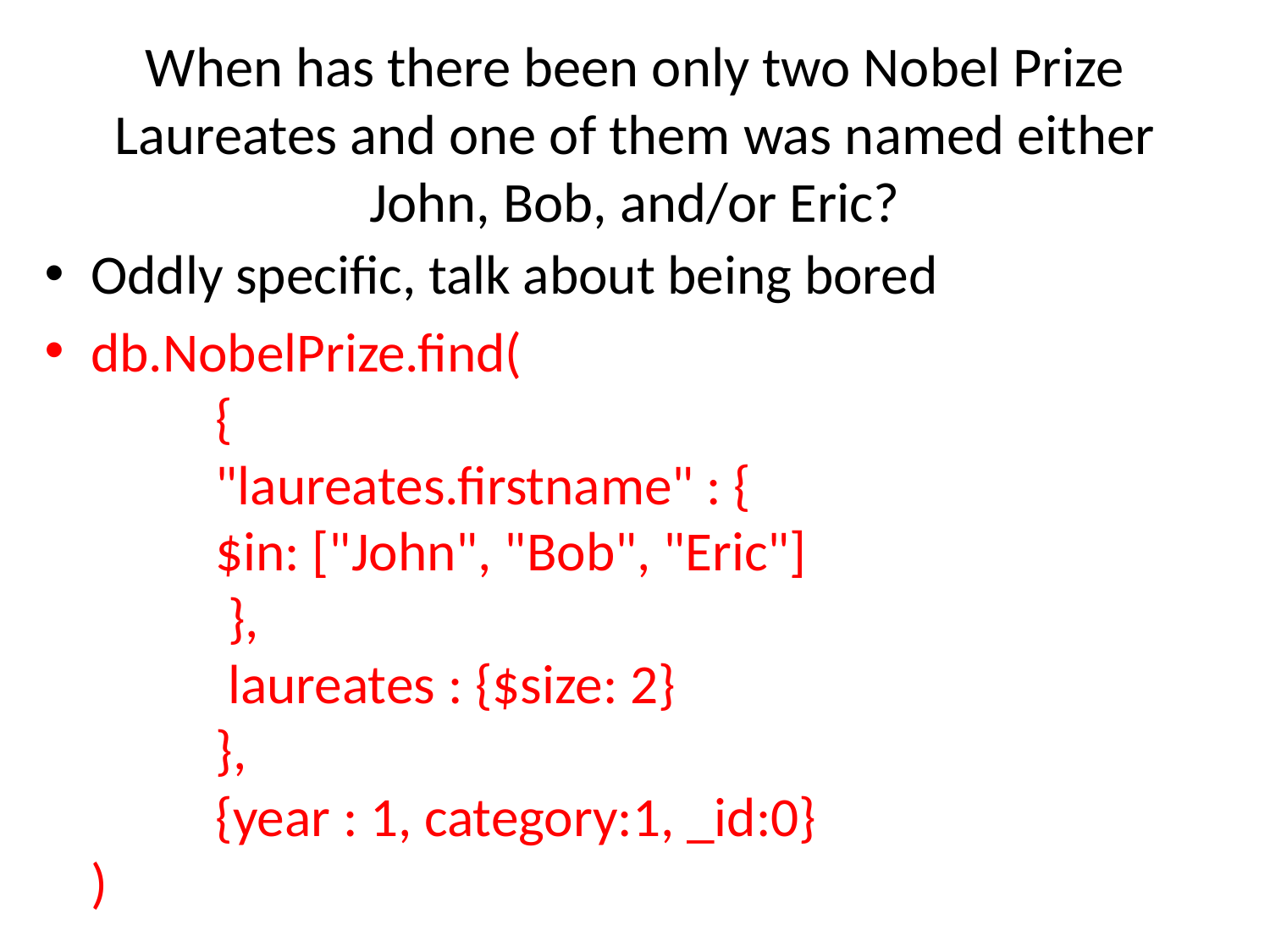

# When has there been only two Nobel Prize Laureates and one of them was named either John, Bob, and/or Eric?
Oddly specific, talk about being bored
db.NobelPrize.find(
	{
		"laureates.firstname" : {
			$in: ["John", "Bob", "Eric"]
		 },
		 laureates : {$size: 2}
	},
	{year : 1, category:1, _id:0}
)